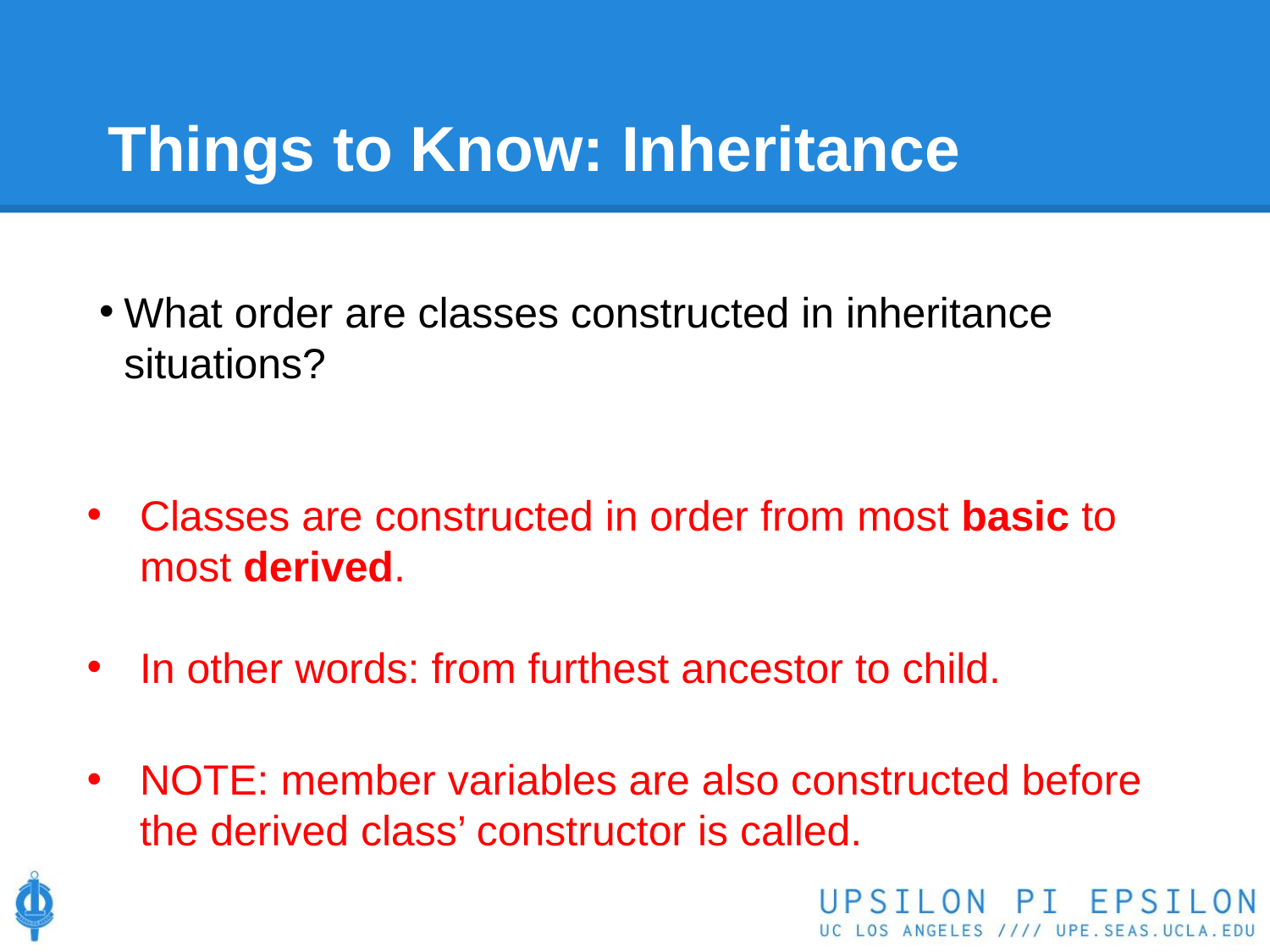

# Things to Know: Inheritance

What order are classes constructed in inheritance situations?

Classes are constructed in order from most basic to most derived.

In other words: from furthest ancestor to child.

NOTE: member variables are also constructed before the derived class’ constructor is called.